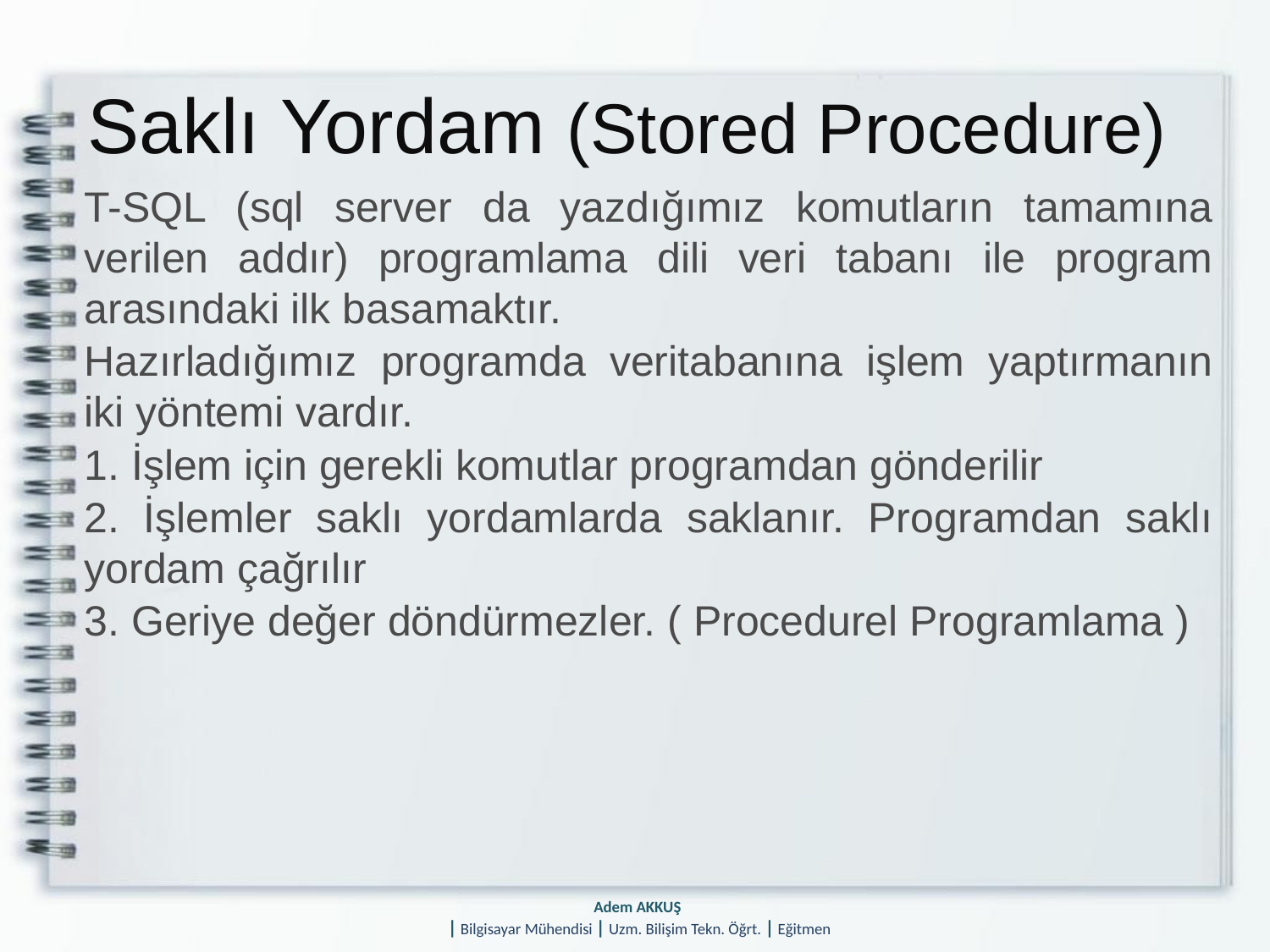

# Saklı Yordam (Stored Procedure)
T-SQL (sql server da yazdığımız komutların tamamına verilen addır) programlama dili veri tabanı ile program arasındaki ilk basamaktır.
Hazırladığımız programda veritabanına işlem yaptırmanın iki yöntemi vardır.
1. İşlem için gerekli komutlar programdan gönderilir
2. İşlemler saklı yordamlarda saklanır. Programdan saklı yordam çağrılır
3. Geriye değer döndürmezler. ( Procedurel Programlama )
Adem AKKUŞ
| Bilgisayar Mühendisi | Uzm. Bilişim Tekn. Öğrt. | Eğitmen